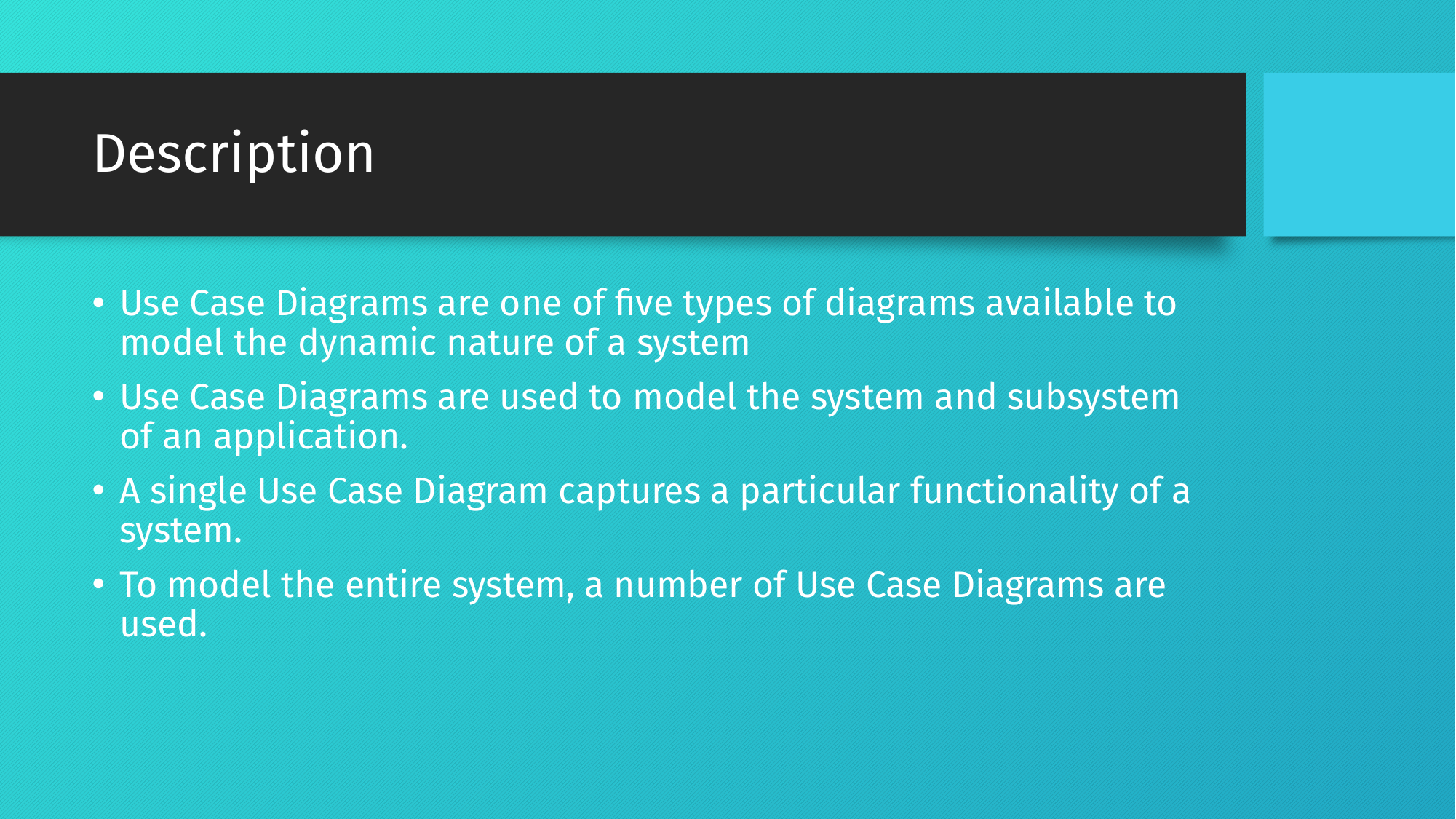

# Description
Use Case Diagrams are one of five types of diagrams available to model the dynamic nature of a system
Use Case Diagrams are used to model the system and subsystem of an application.
A single Use Case Diagram captures a particular functionality of a system.
To model the entire system, a number of Use Case Diagrams are used.